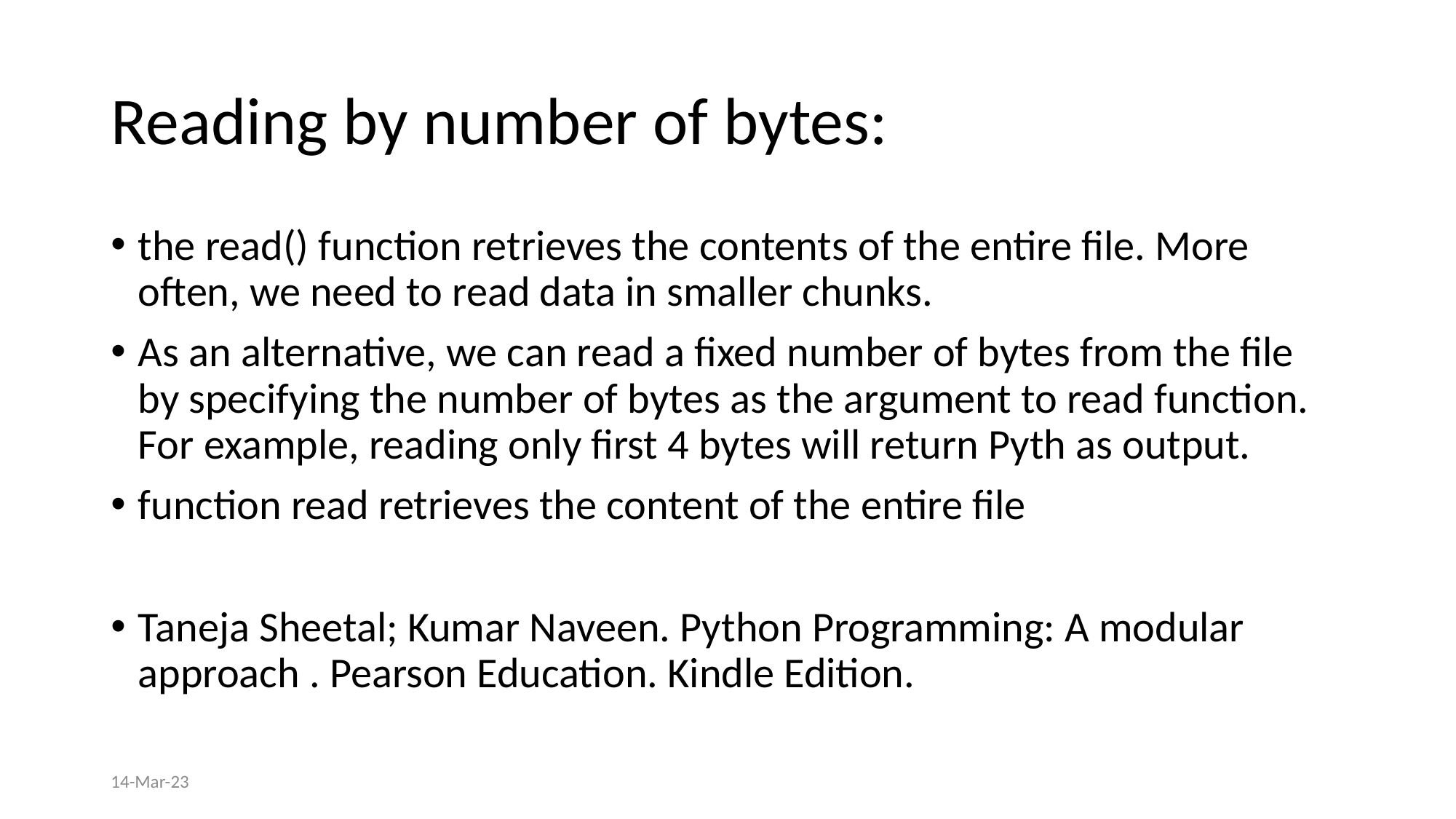

# Reading by number of bytes:
the read() function retrieves the contents of the entire file. More often, we need to read data in smaller chunks.
As an alternative, we can read a fixed number of bytes from the file by specifying the number of bytes as the argument to read function. For example, reading only first 4 bytes will return Pyth as output.
function read retrieves the content of the entire file

Taneja Sheetal; Kumar Naveen. Python Programming: A modular approach . Pearson Education. Kindle Edition.
14-Mar-23